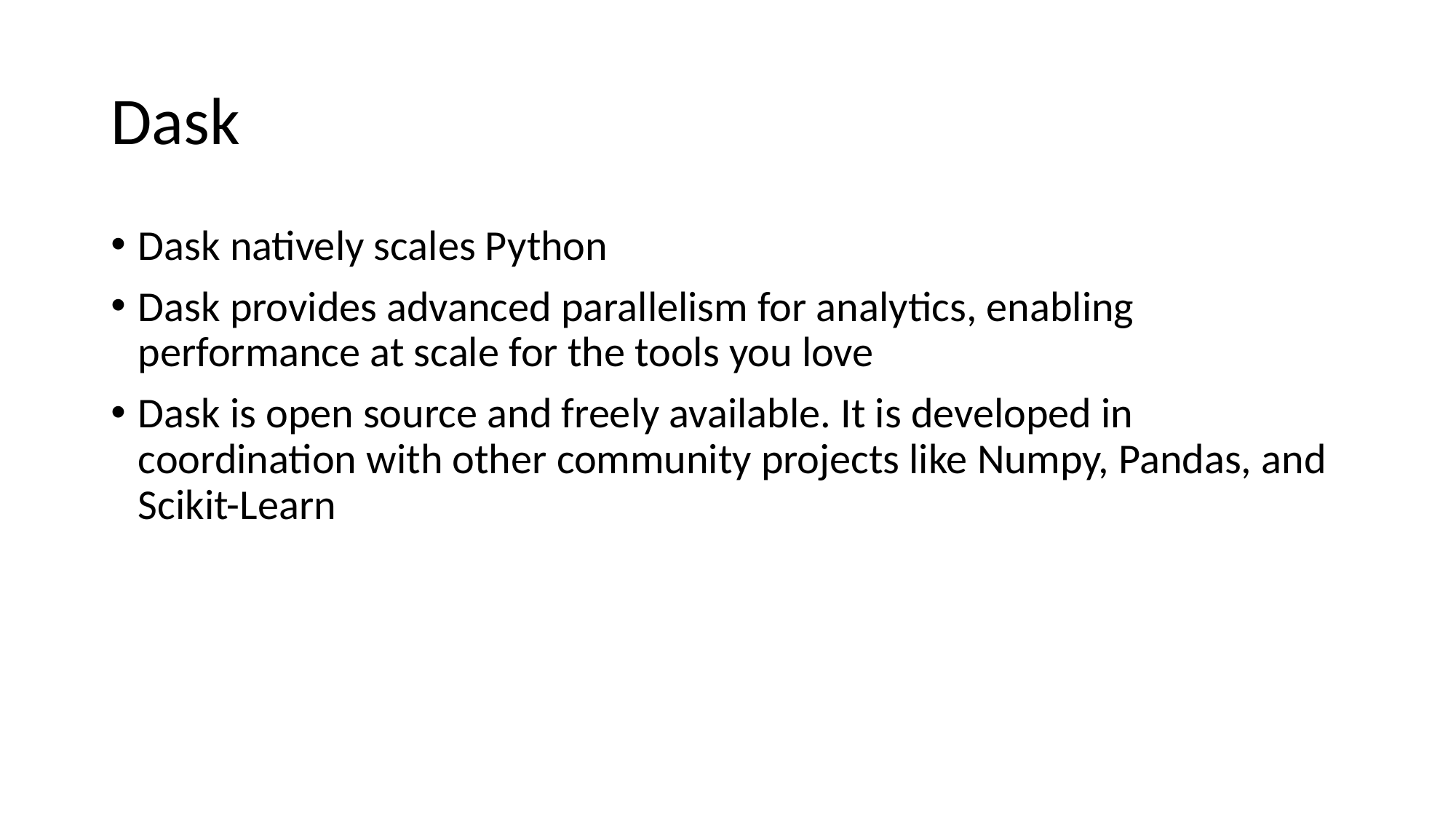

# Dask
Dask natively scales Python
Dask provides advanced parallelism for analytics, enabling performance at scale for the tools you love
Dask is open source and freely available. It is developed in coordination with other community projects like Numpy, Pandas, and Scikit-Learn